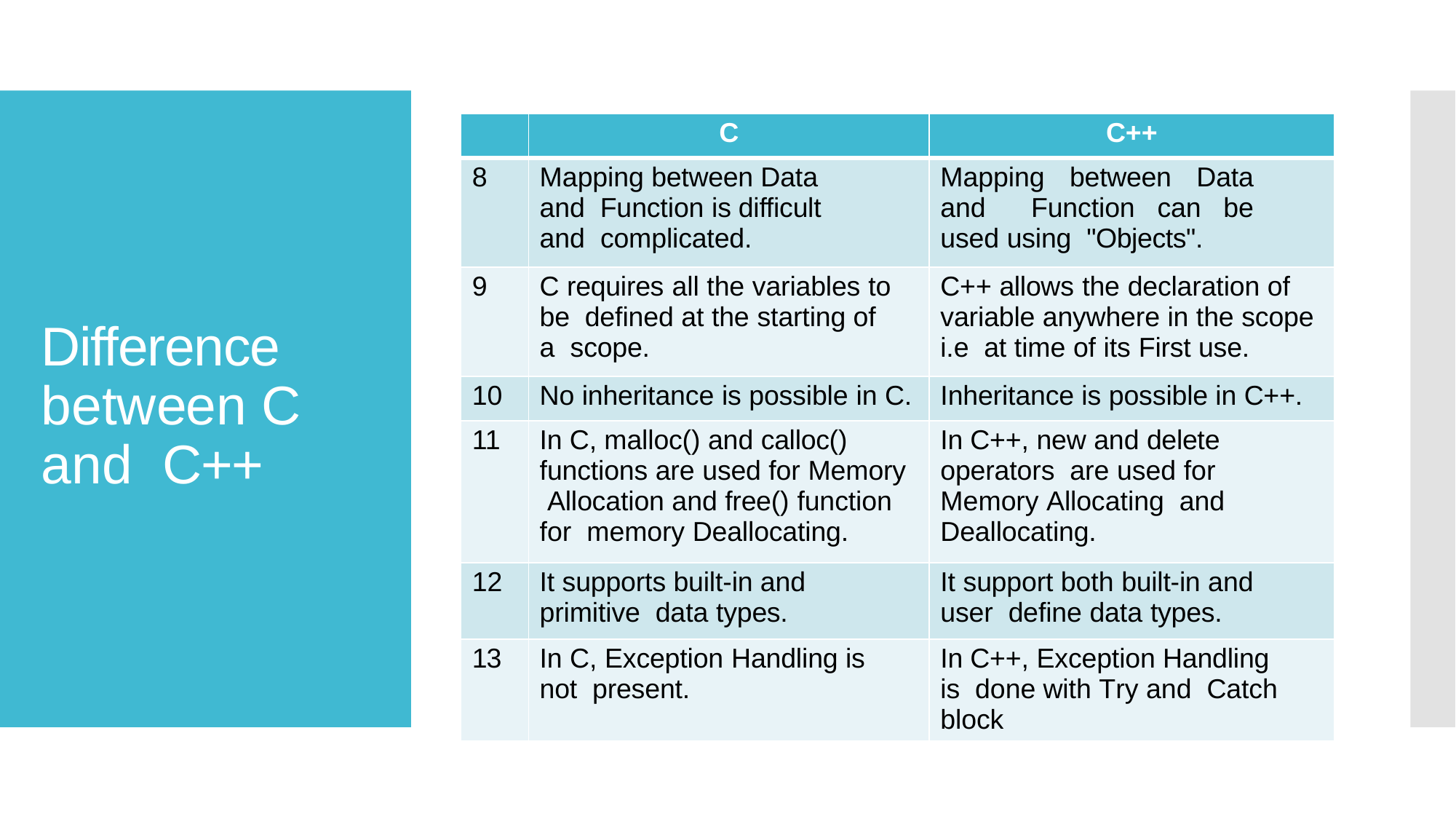

|  | C | C++ |
| --- | --- | --- |
| 8 | Mapping between Data and Function is difficult and complicated. | Mapping between Data and Function can be used using "Objects". |
| 9 | C requires all the variables to be defined at the starting of a scope. | C++ allows the declaration of variable anywhere in the scope i.e at time of its First use. |
| 10 | No inheritance is possible in C. | Inheritance is possible in C++. |
| 11 | In C, malloc() and calloc() functions are used for Memory Allocation and free() function for memory Deallocating. | In C++, new and delete operators are used for Memory Allocating and Deallocating. |
| 12 | It supports built-in and primitive data types. | It support both built-in and user define data types. |
| 13 | In C, Exception Handling is not present. | In C++, Exception Handling is done with Try and Catch block |
# Difference  between C and  C++